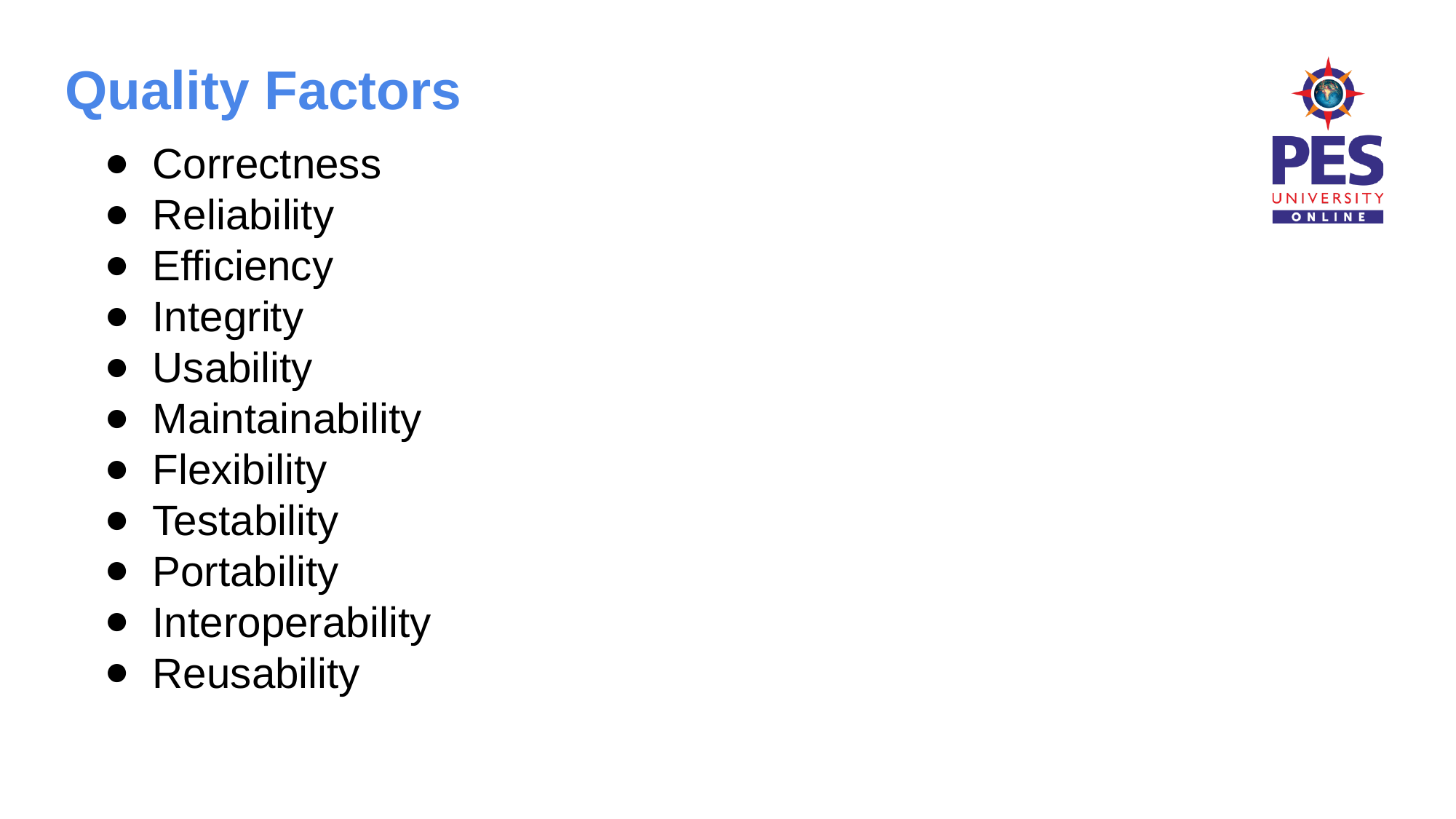

Quality Factors
Correctness
Reliability
Efficiency
Integrity
Usability
Maintainability
Flexibility
Testability
Portability
Interoperability
Reusability